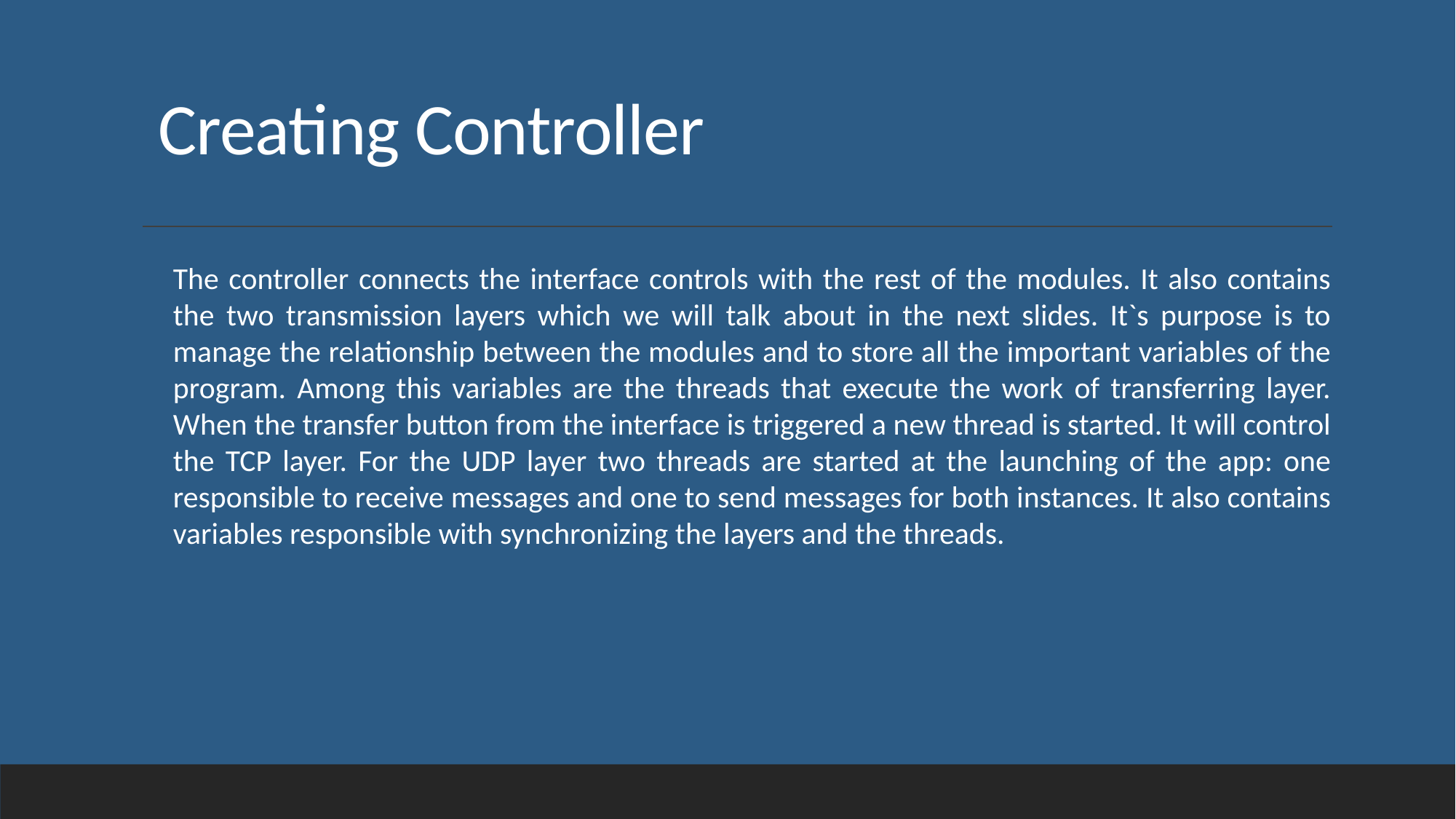

# Creating Controller
The controller connects the interface controls with the rest of the modules. It also contains the two transmission layers which we will talk about in the next slides. It`s purpose is to manage the relationship between the modules and to store all the important variables of the program. Among this variables are the threads that execute the work of transferring layer. When the transfer button from the interface is triggered a new thread is started. It will control the TCP layer. For the UDP layer two threads are started at the launching of the app: one responsible to receive messages and one to send messages for both instances. It also contains variables responsible with synchronizing the layers and the threads.